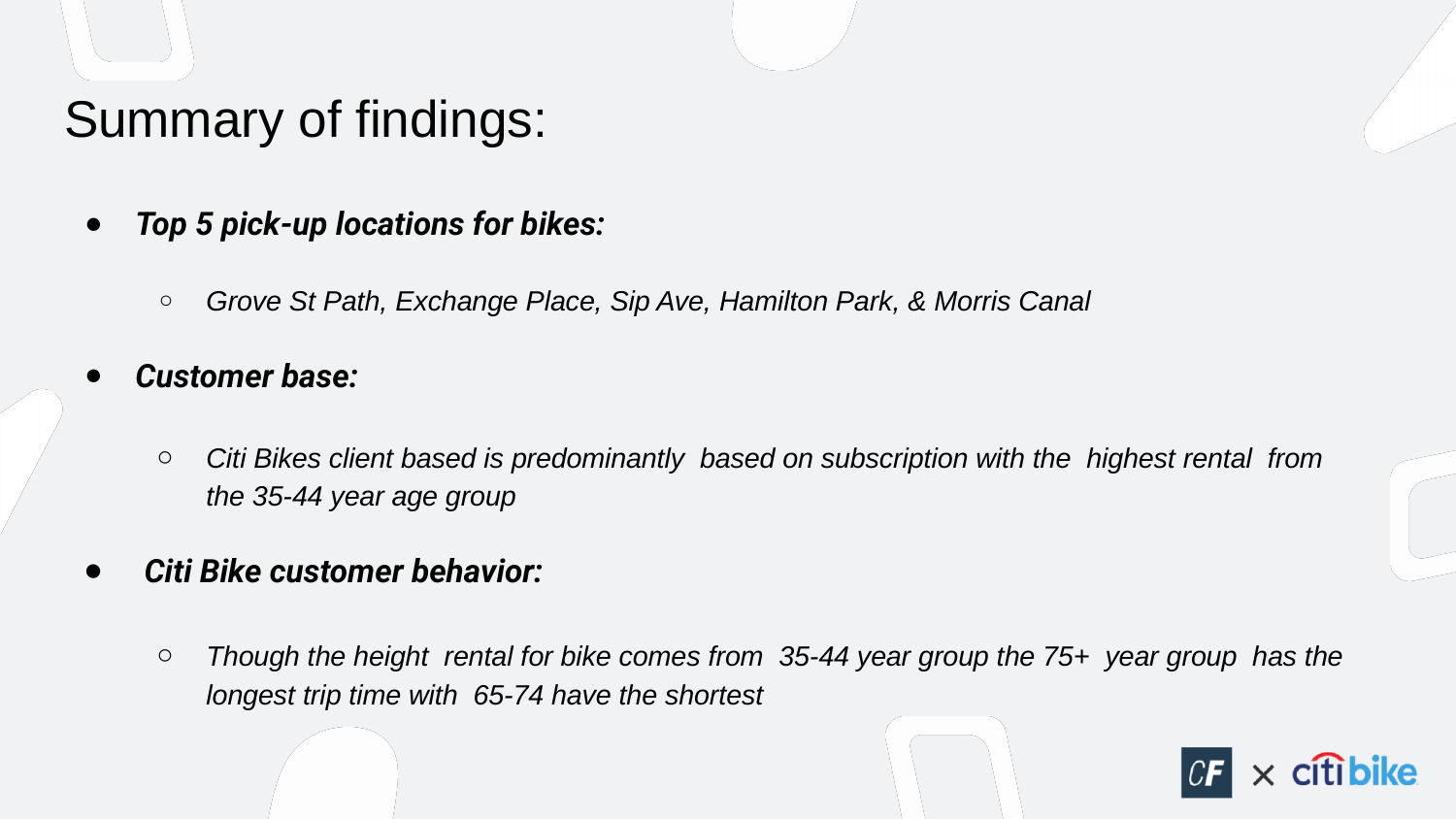

# Summary of findings:
Top 5 pick-up locations for bikes:
Grove St Path, Exchange Place, Sip Ave, Hamilton Park, & Morris Canal
Customer base:
Citi Bikes client based is predominantly  based on subscription with the  highest rental  from the 35-44 year age group
 Citi Bike customer behavior:
Though the height  rental for bike comes from  35-44 year group the 75+  year group  has the  longest trip time with  65-74 have the shortest